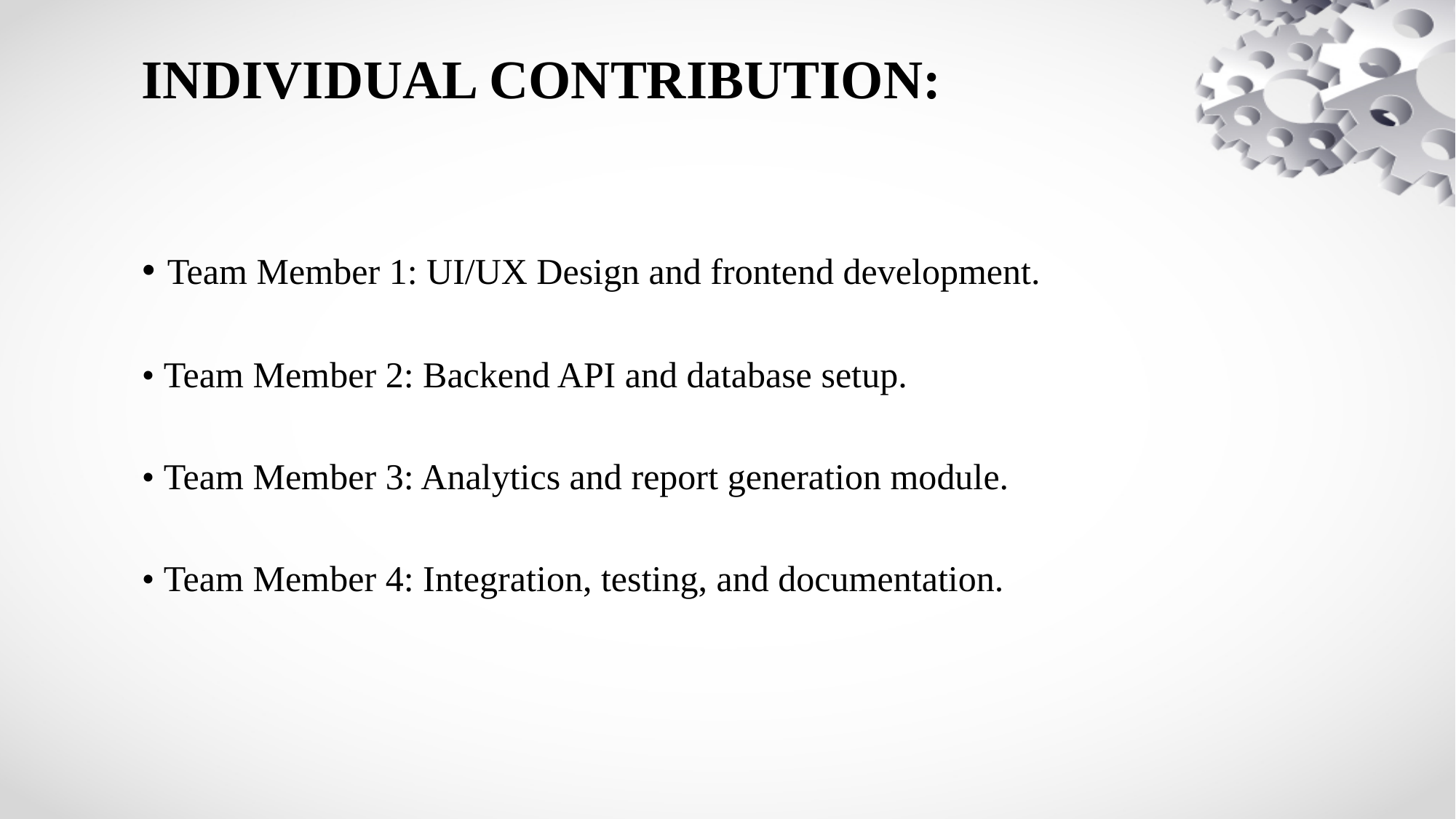

# INDIVIDUAL CONTRIBUTION:
• Team Member 1: UI/UX Design and frontend development.

• Team Member 2: Backend API and database setup.

• Team Member 3: Analytics and report generation module.

• Team Member 4: Integration, testing, and documentation.